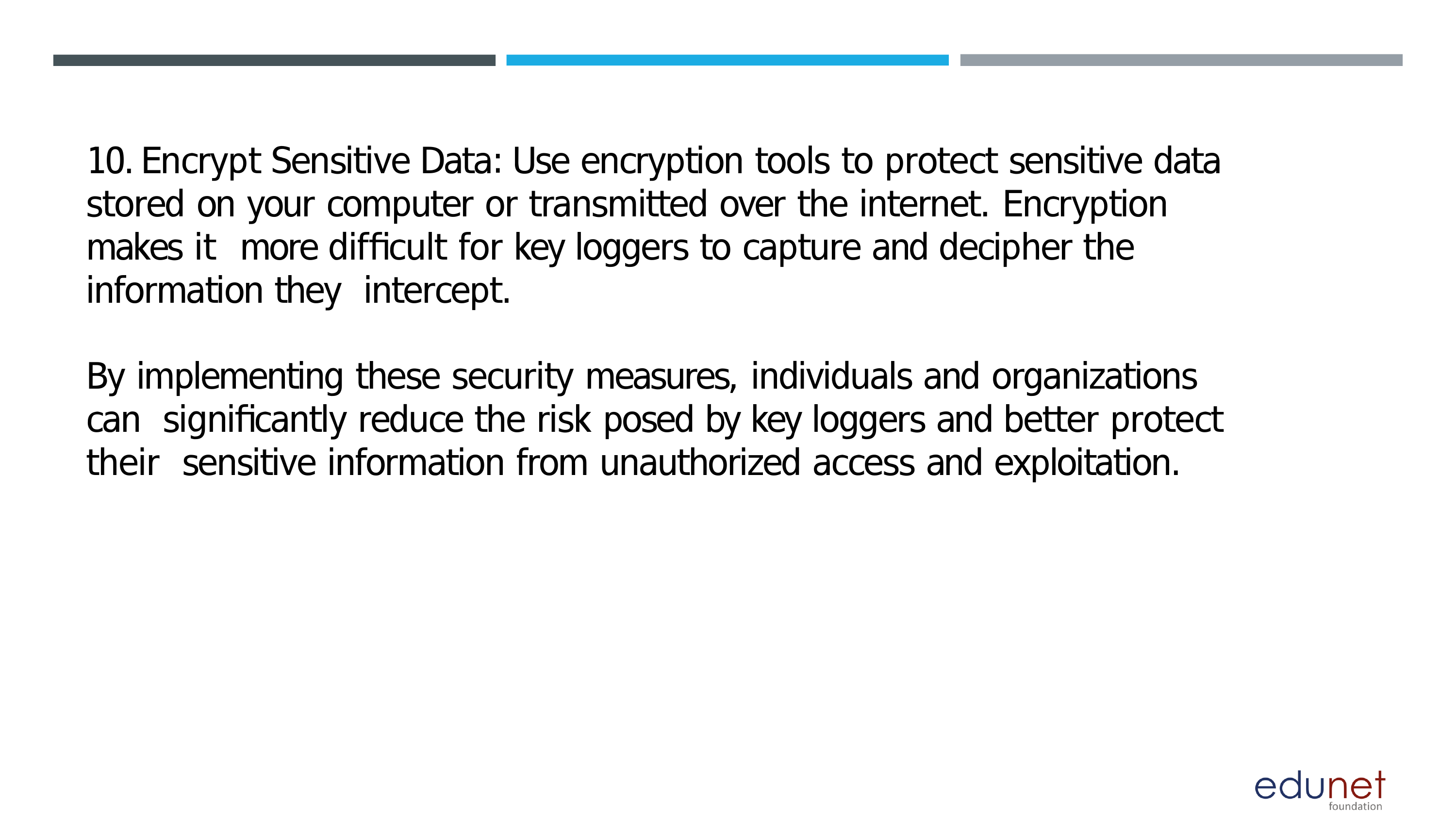

10. Encrypt Sensitive Data: Use encryption tools to protect sensitive data  stored on your computer or transmitted over the internet. Encryption makes it  more difficult for key loggers to capture and decipher the information they  intercept.

By implementing these security measures, individuals and organizations can  significantly reduce the risk posed by key loggers and better protect their  sensitive information from unauthorized access and exploitation.